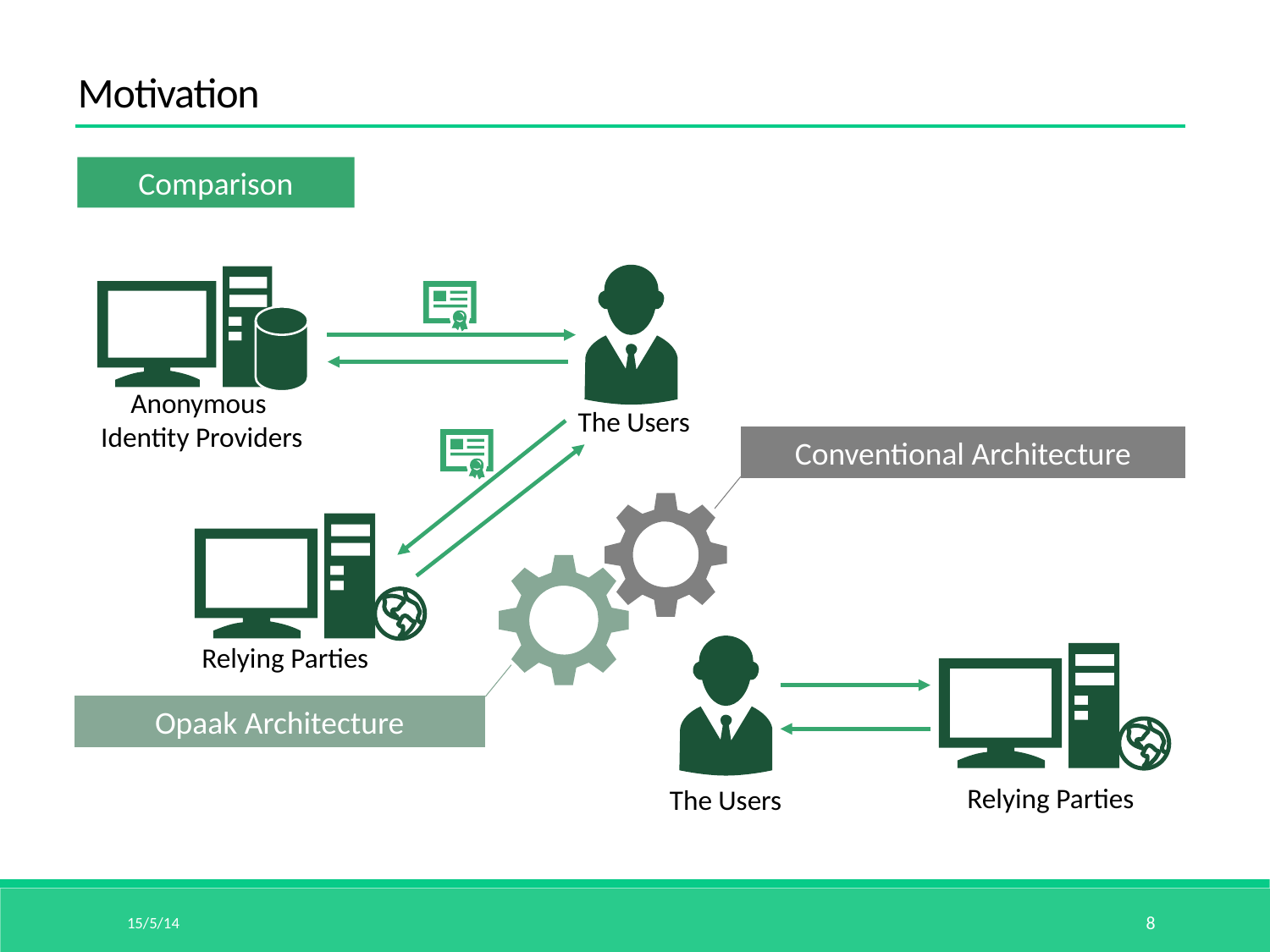

Motivation
Comparison

Anonymous
Identity Providers
The Users
Conventional Architecture

Relying Parties

Opaak Architecture
Relying Parties
The Users
15/5/14
8